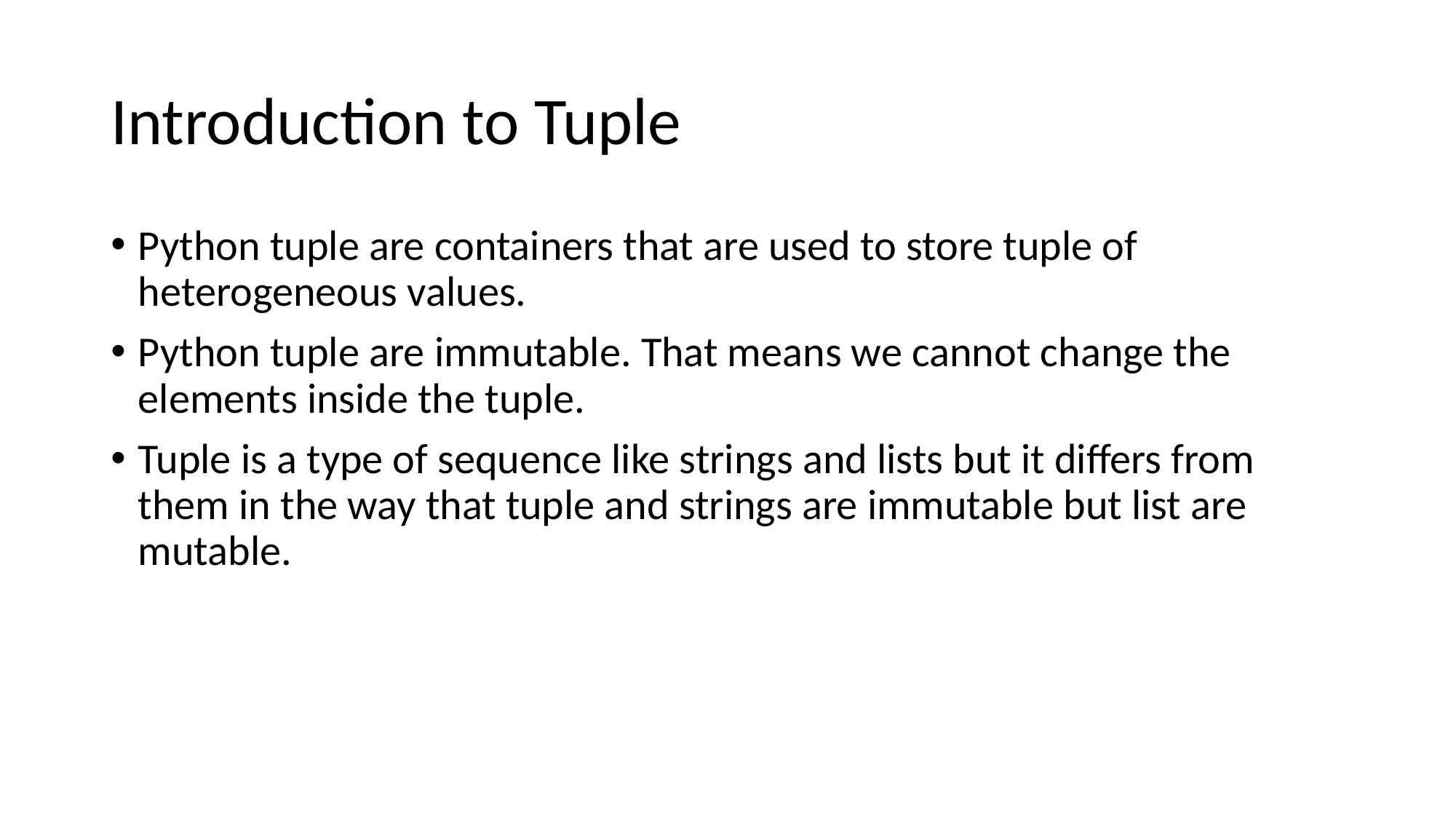

# Introduction to Tuple
Python tuple are containers that are used to store tuple of heterogeneous values.
Python tuple are immutable. That means we cannot change the elements inside the tuple.
Tuple is a type of sequence like strings and lists but it differs from them in the way that tuple and strings are immutable but list are mutable.